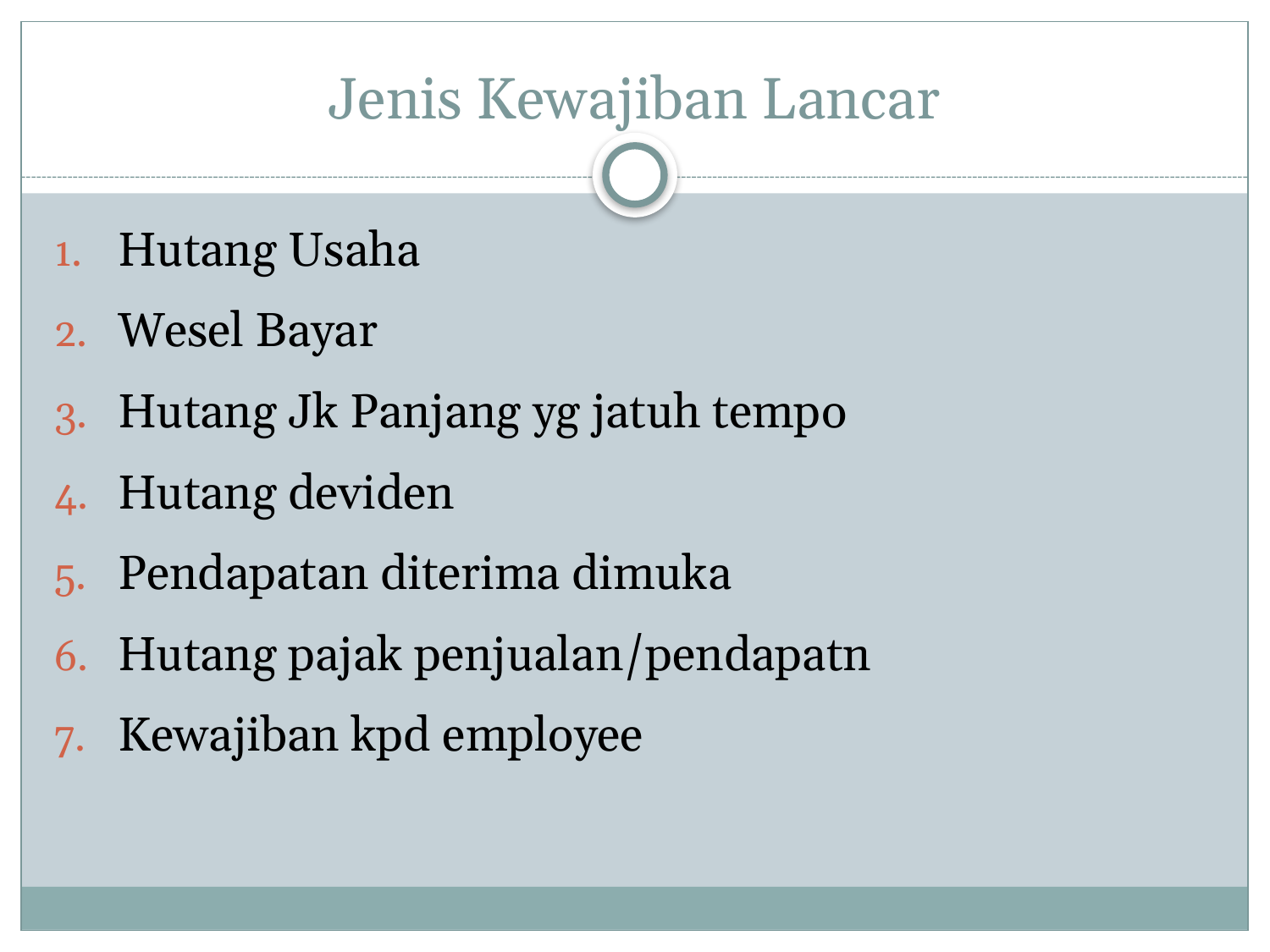

# Jenis Kewajiban Lancar
Hutang Usaha
Wesel Bayar
Hutang Jk Panjang yg jatuh tempo
Hutang deviden
Pendapatan diterima dimuka
Hutang pajak penjualan/pendapatn
Kewajiban kpd employee